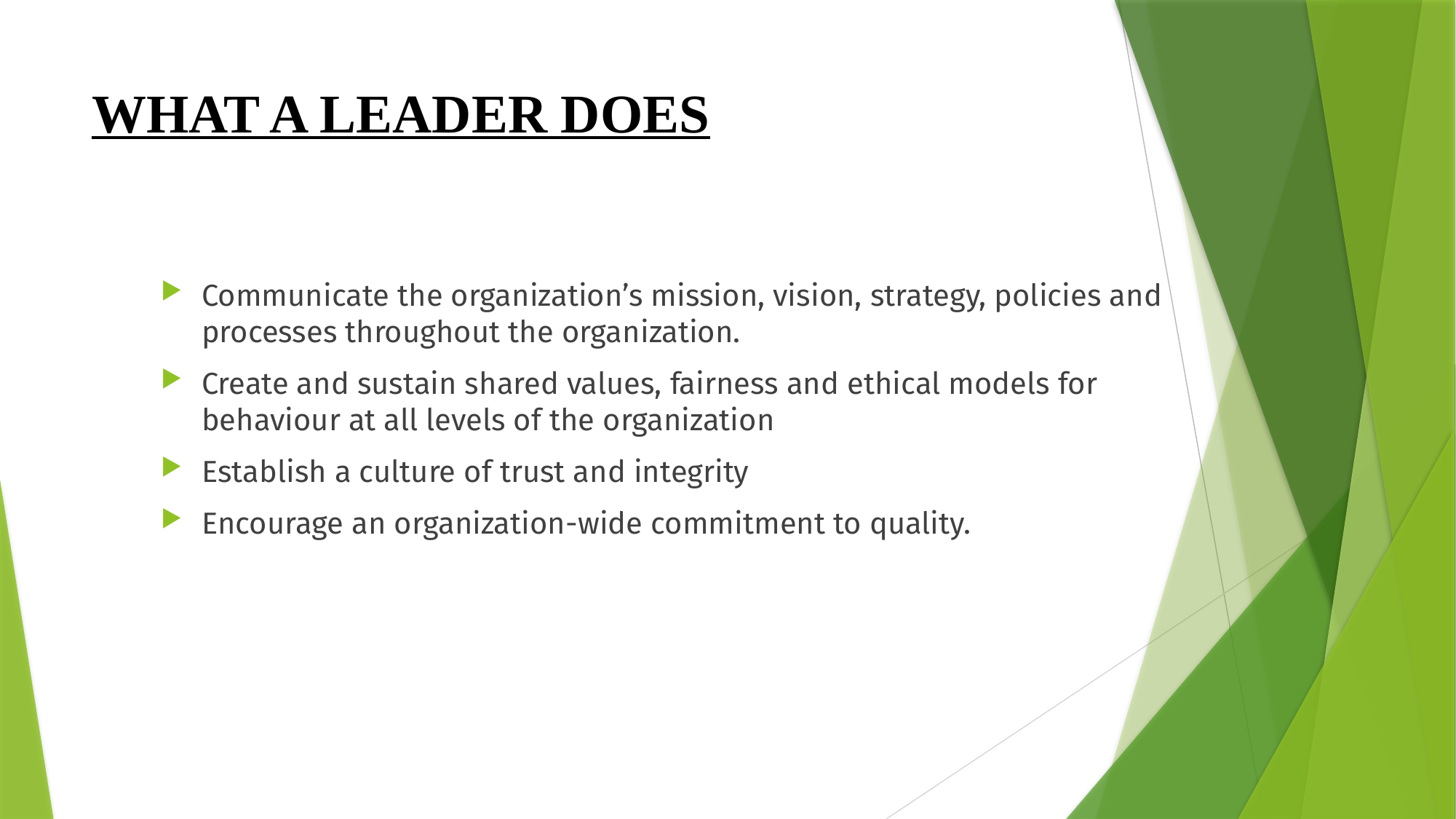

# WHAT A LEADER DOES
Communicate the organization’s mission, vision, strategy, policies and processes throughout the organization.
Create and sustain shared values, fairness and ethical models for behaviour at all levels of the organization
Establish a culture of trust and integrity
Encourage an organization-wide commitment to quality.